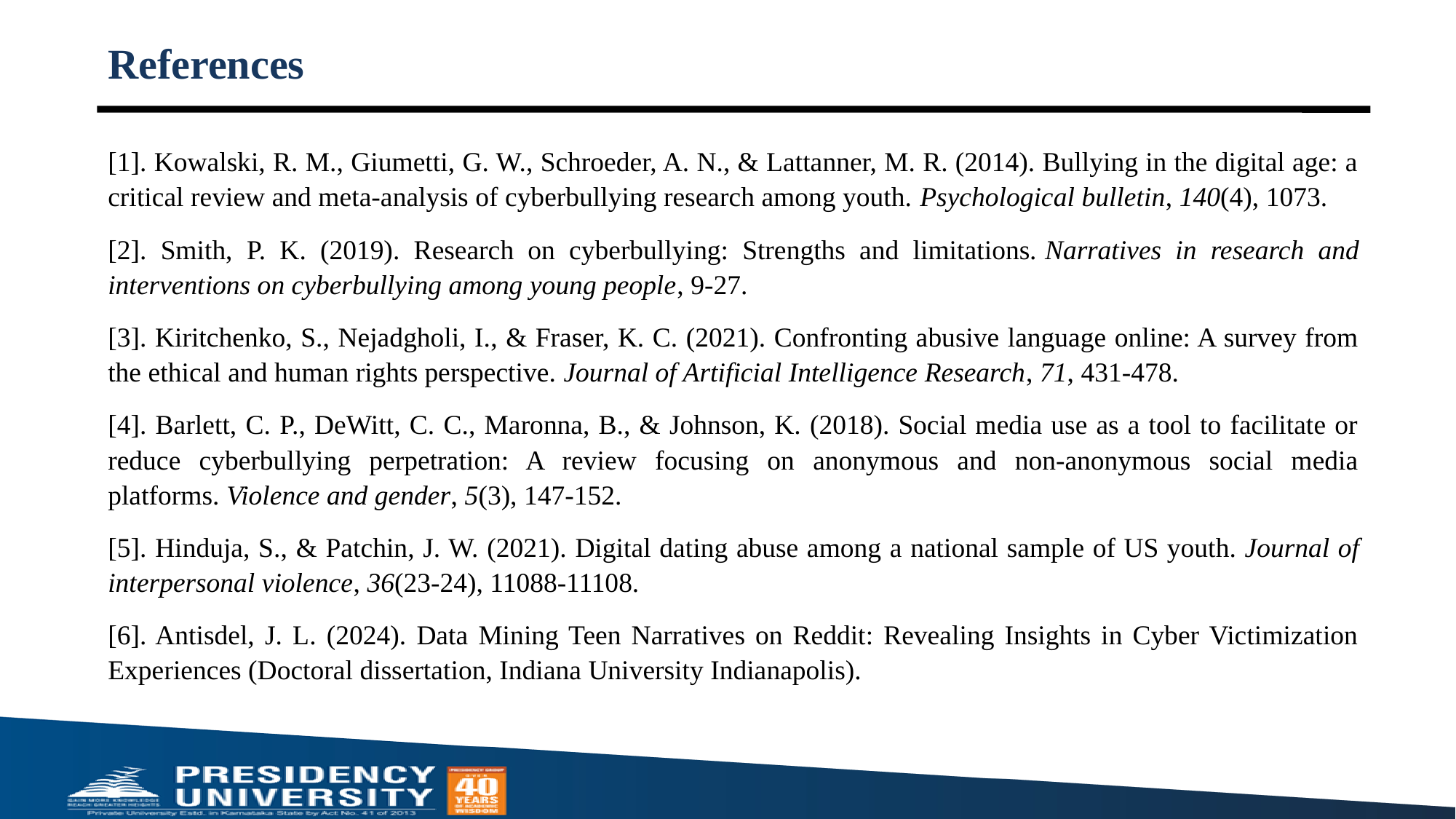

# References
[1]. Kowalski, R. M., Giumetti, G. W., Schroeder, A. N., & Lattanner, M. R. (2014). Bullying in the digital age: a critical review and meta-analysis of cyberbullying research among youth. Psychological bulletin, 140(4), 1073.
[2]. Smith, P. K. (2019). Research on cyberbullying: Strengths and limitations. Narratives in research and interventions on cyberbullying among young people, 9-27.
[3]. Kiritchenko, S., Nejadgholi, I., & Fraser, K. C. (2021). Confronting abusive language online: A survey from the ethical and human rights perspective. Journal of Artificial Intelligence Research, 71, 431-478.
[4]. Barlett, C. P., DeWitt, C. C., Maronna, B., & Johnson, K. (2018). Social media use as a tool to facilitate or reduce cyberbullying perpetration: A review focusing on anonymous and non-anonymous social media platforms. Violence and gender, 5(3), 147-152.
[5]. Hinduja, S., & Patchin, J. W. (2021). Digital dating abuse among a national sample of US youth. Journal of interpersonal violence, 36(23-24), 11088-11108.
[6]. Antisdel, J. L. (2024). Data Mining Teen Narratives on Reddit: Revealing Insights in Cyber Victimization Experiences (Doctoral dissertation, Indiana University Indianapolis).